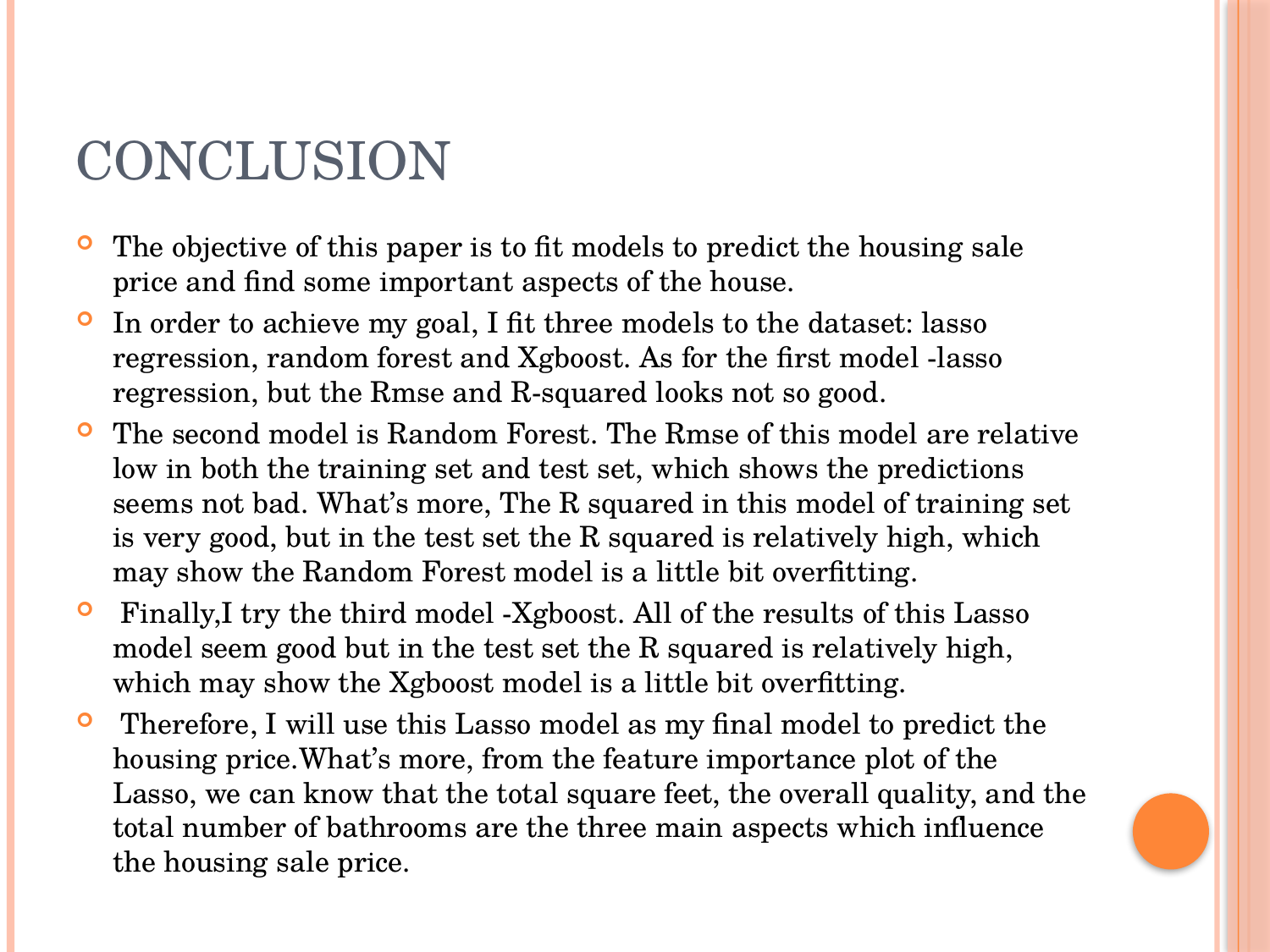

# Conclusion
The objective of this paper is to fit models to predict the housing sale price and find some important aspects of the house.
In order to achieve my goal, I fit three models to the dataset: lasso regression, random forest and Xgboost. As for the first model -lasso regression, but the Rmse and R-squared looks not so good.
The second model is Random Forest. The Rmse of this model are relative low in both the training set and test set, which shows the predictions seems not bad. What’s more, The R squared in this model of training set is very good, but in the test set the R squared is relatively high, which may show the Random Forest model is a little bit overfitting.
 Finally,I try the third model -Xgboost. All of the results of this Lasso model seem good but in the test set the R squared is relatively high, which may show the Xgboost model is a little bit overfitting.
 Therefore, I will use this Lasso model as my final model to predict the housing price.What’s more, from the feature importance plot of the Lasso, we can know that the total square feet, the overall quality, and the total number of bathrooms are the three main aspects which influence the housing sale price.